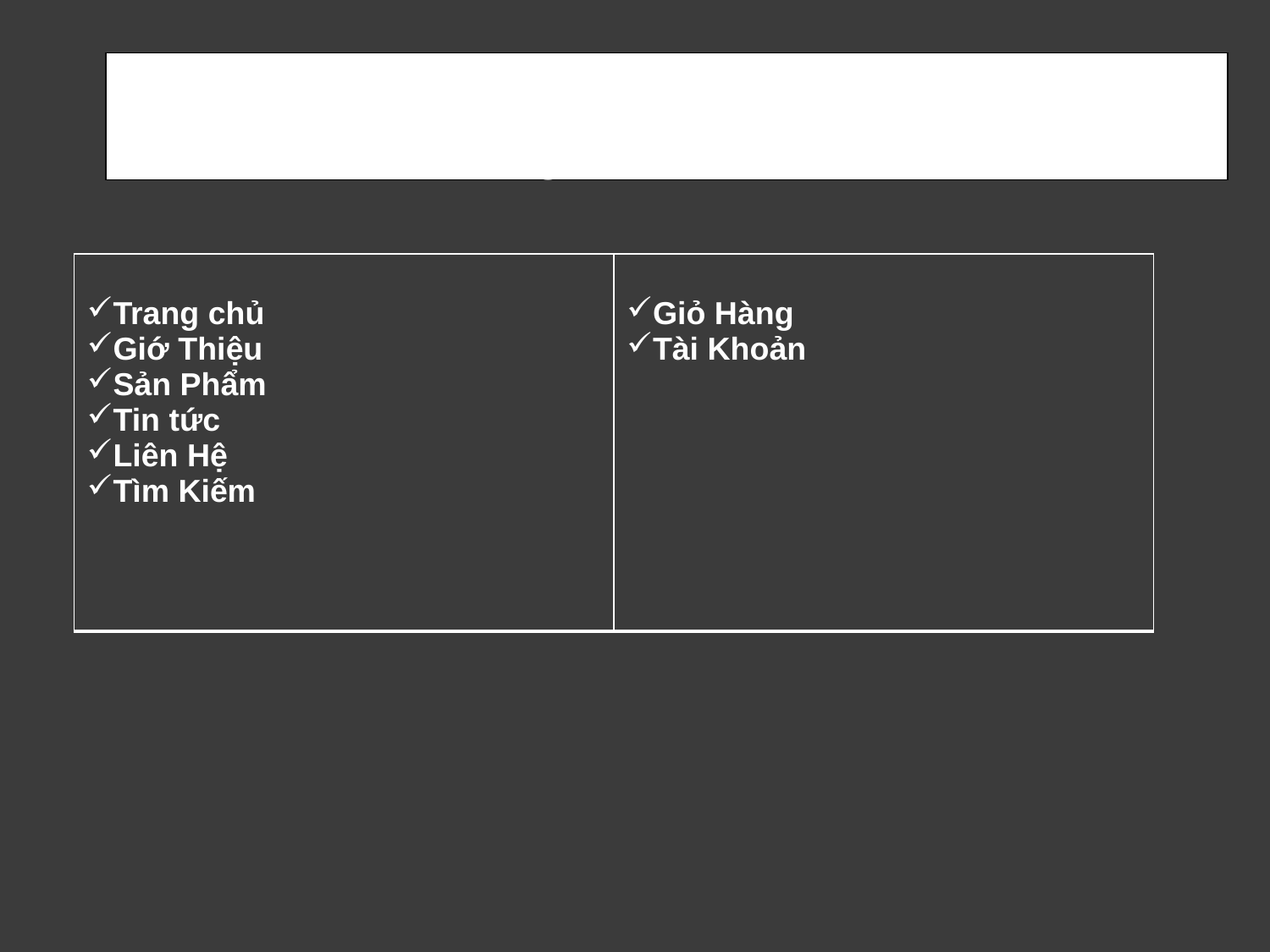

Các  chức năng chính
| Trang chủ Giớ Thiệu Sản Phẩm Tin tức Liên Hệ Tìm Kiếm | Giỏ Hàng Tài Khoản |
| --- | --- |